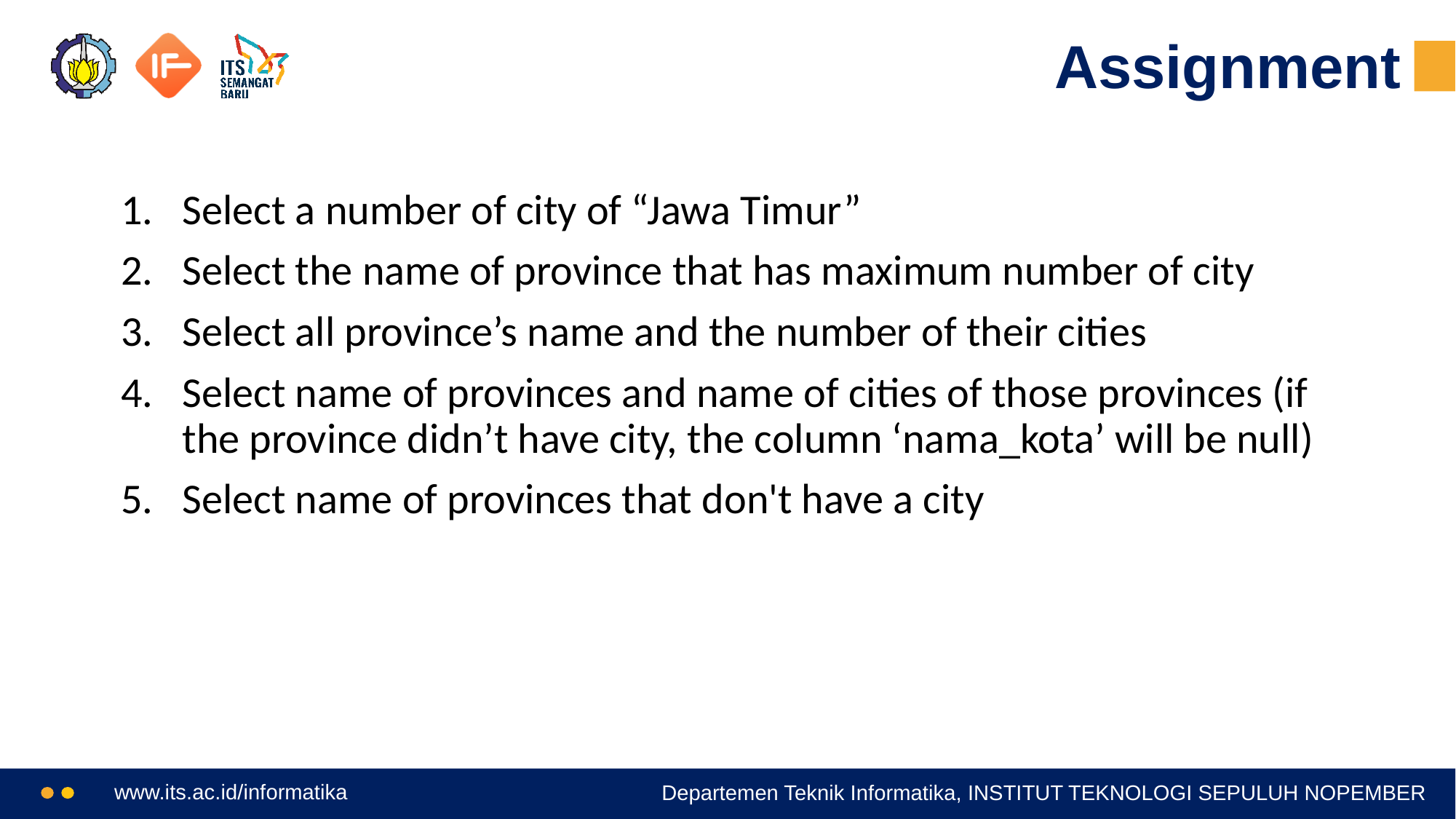

# Assignment
Select a number of city of “Jawa Timur”
Select the name of province that has maximum number of city
Select all province’s name and the number of their cities
Select name of provinces and name of cities of those provinces (if the province didn’t have city, the column ‘nama_kota’ will be null)
Select name of provinces that don't have a city